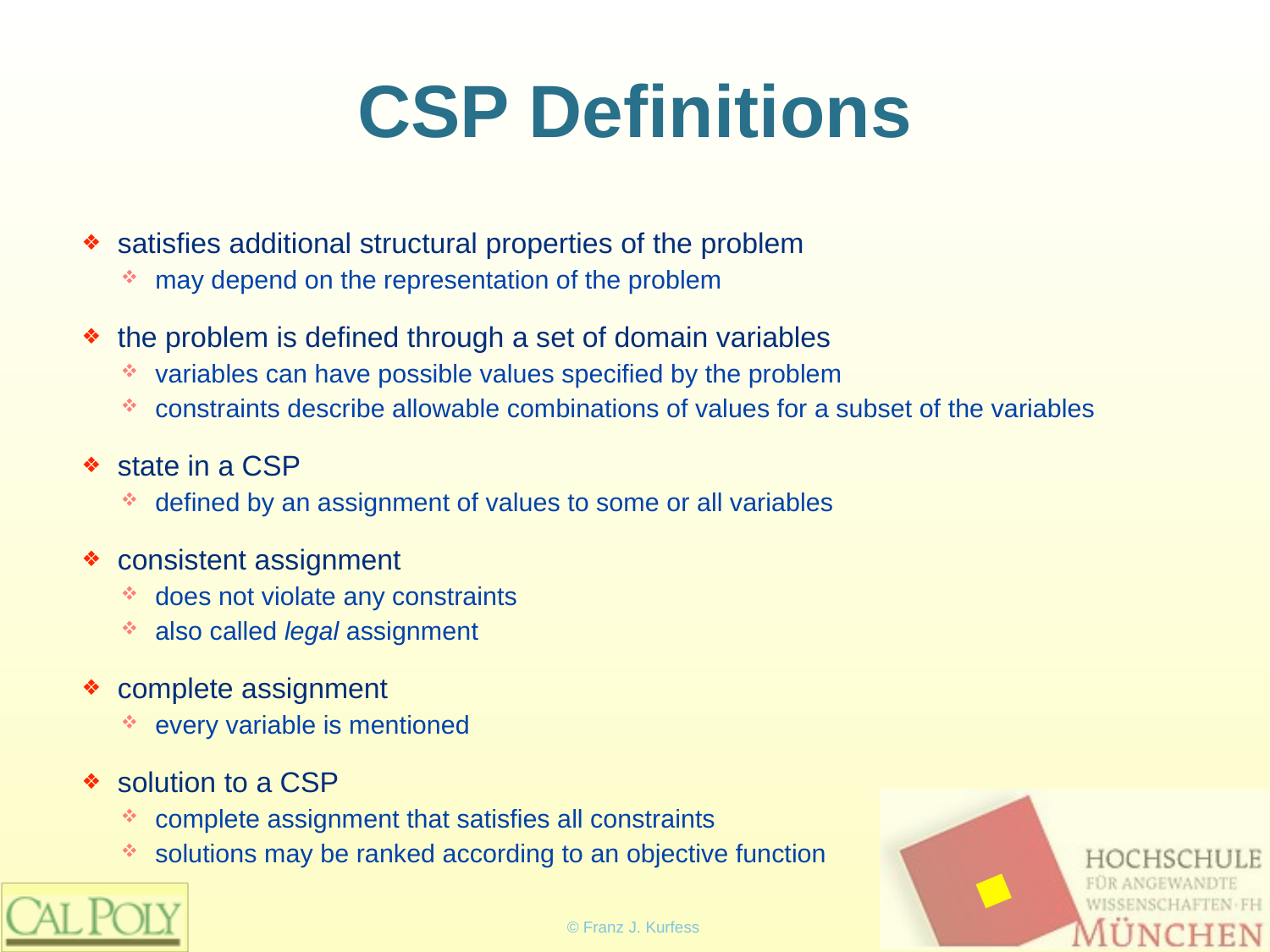

# CSP Definitions
satisfies additional structural properties of the problem
may depend on the representation of the problem
the problem is defined through a set of domain variables
variables can have possible values specified by the problem
constraints describe allowable combinations of values for a subset of the variables
state in a CSP
defined by an assignment of values to some or all variables
consistent assignment
does not violate any constraints
also called legal assignment
complete assignment
every variable is mentioned
solution to a CSP
complete assignment that satisfies all constraints
solutions may be ranked according to an objective function
34